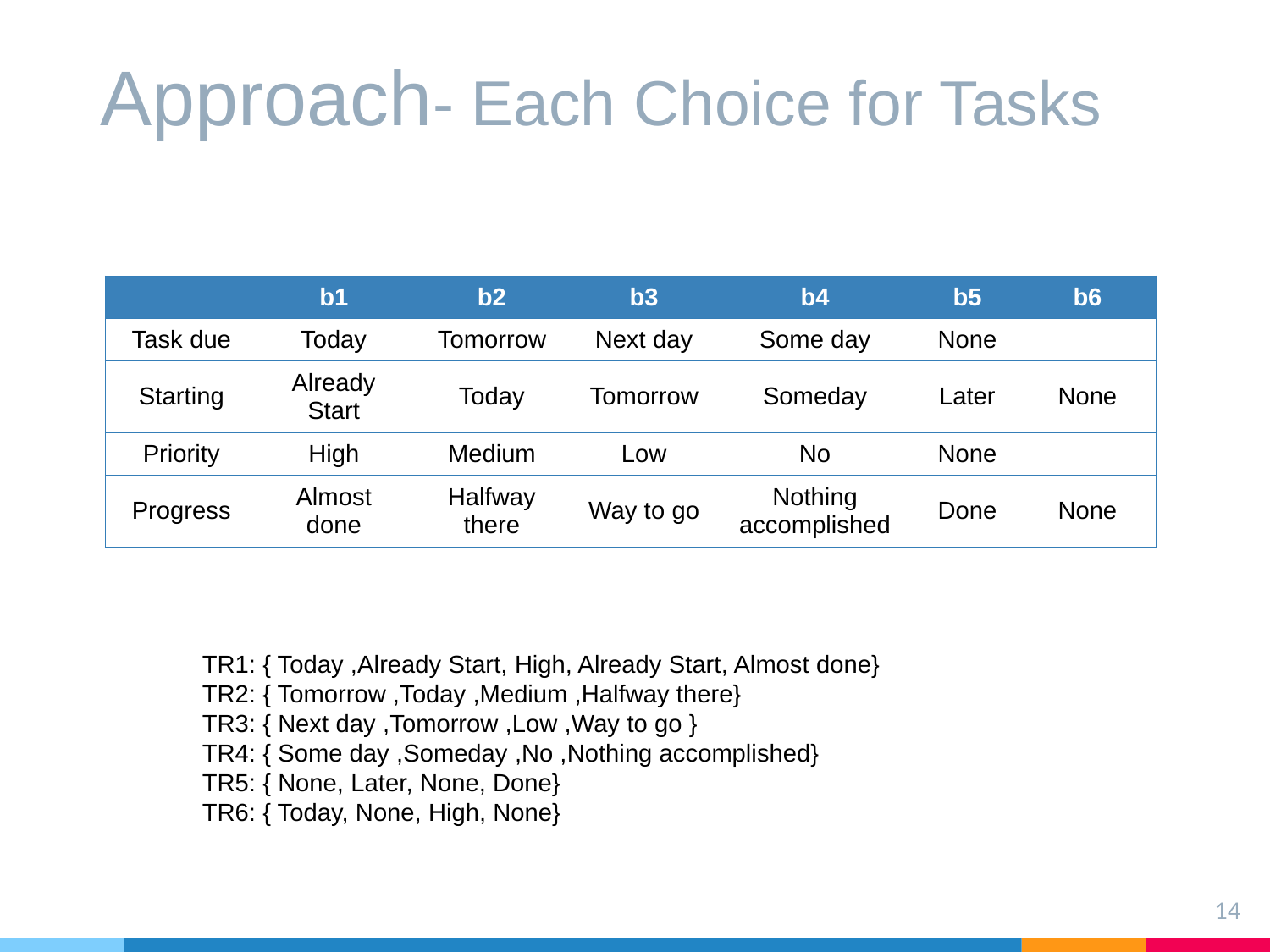

# Approach- Each Choice for Tasks
|  | b1 | b2 | b3 | b4 | b5 | b6 |
| --- | --- | --- | --- | --- | --- | --- |
| Task due | Today | Tomorrow | Next day | Some day | None |  |
| Starting | Already Start | Today | Tomorrow | Someday | Later | None |
| Priority | High | Medium | Low | No | None |  |
| Progress | Almost done | Halfway there | Way to go | Nothing accomplished | Done | None |
TR1: { Today ,Already Start, High, Already Start, Almost done}
TR2: { Tomorrow ,Today ,Medium ,Halfway there}
TR3: { Next day ,Tomorrow ,Low ,Way to go }
TR4: { Some day ,Someday ,No ,Nothing accomplished}
TR5: { None, Later, None, Done}
TR6: { Today, None, High, None}
14